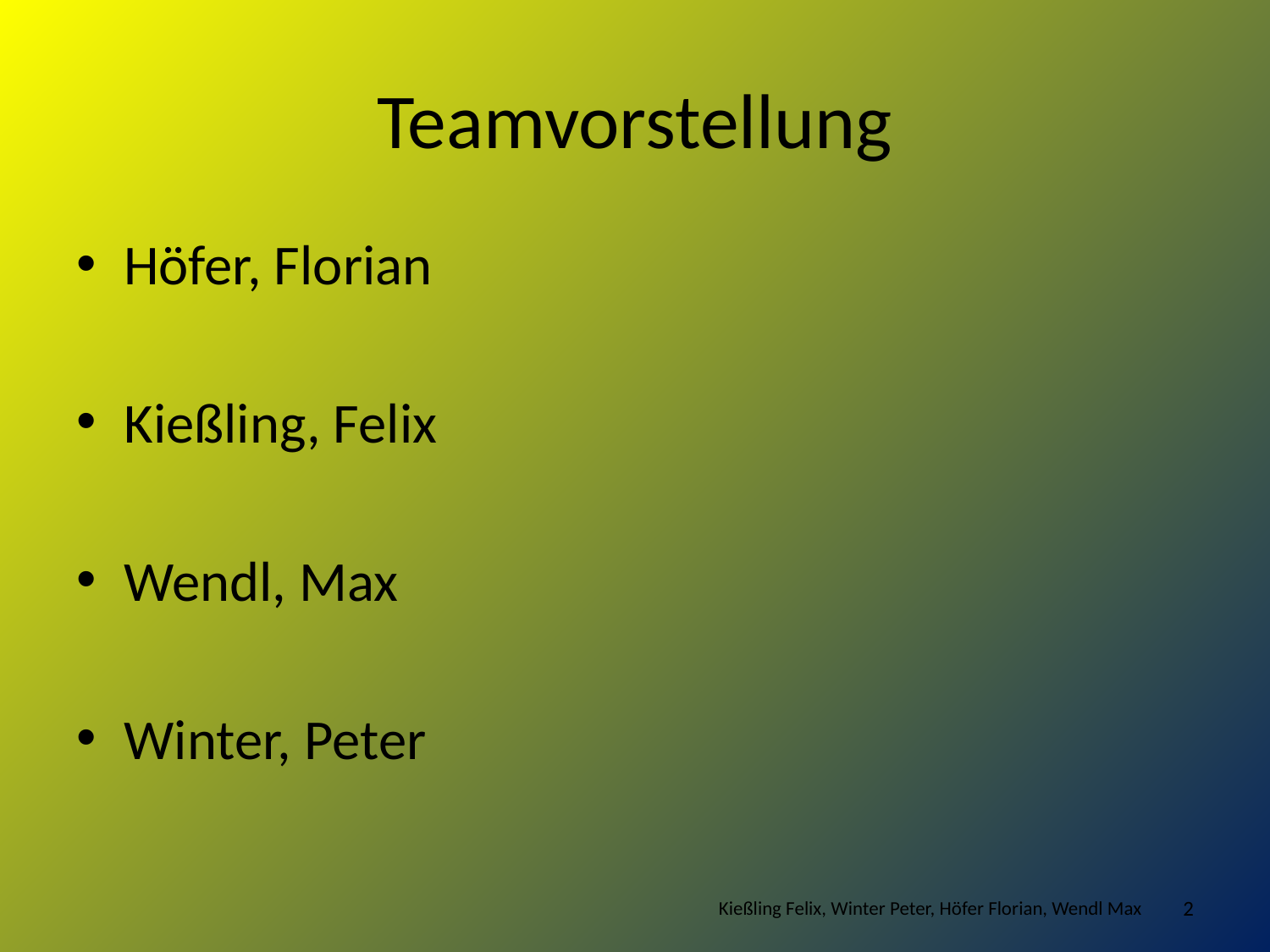

# Teamvorstellung
Höfer, Florian

Kießling, Felix

Wendl, Max

Winter, Peter

Kießling Felix, Winter Peter, Höfer Florian, Wendl Max
2